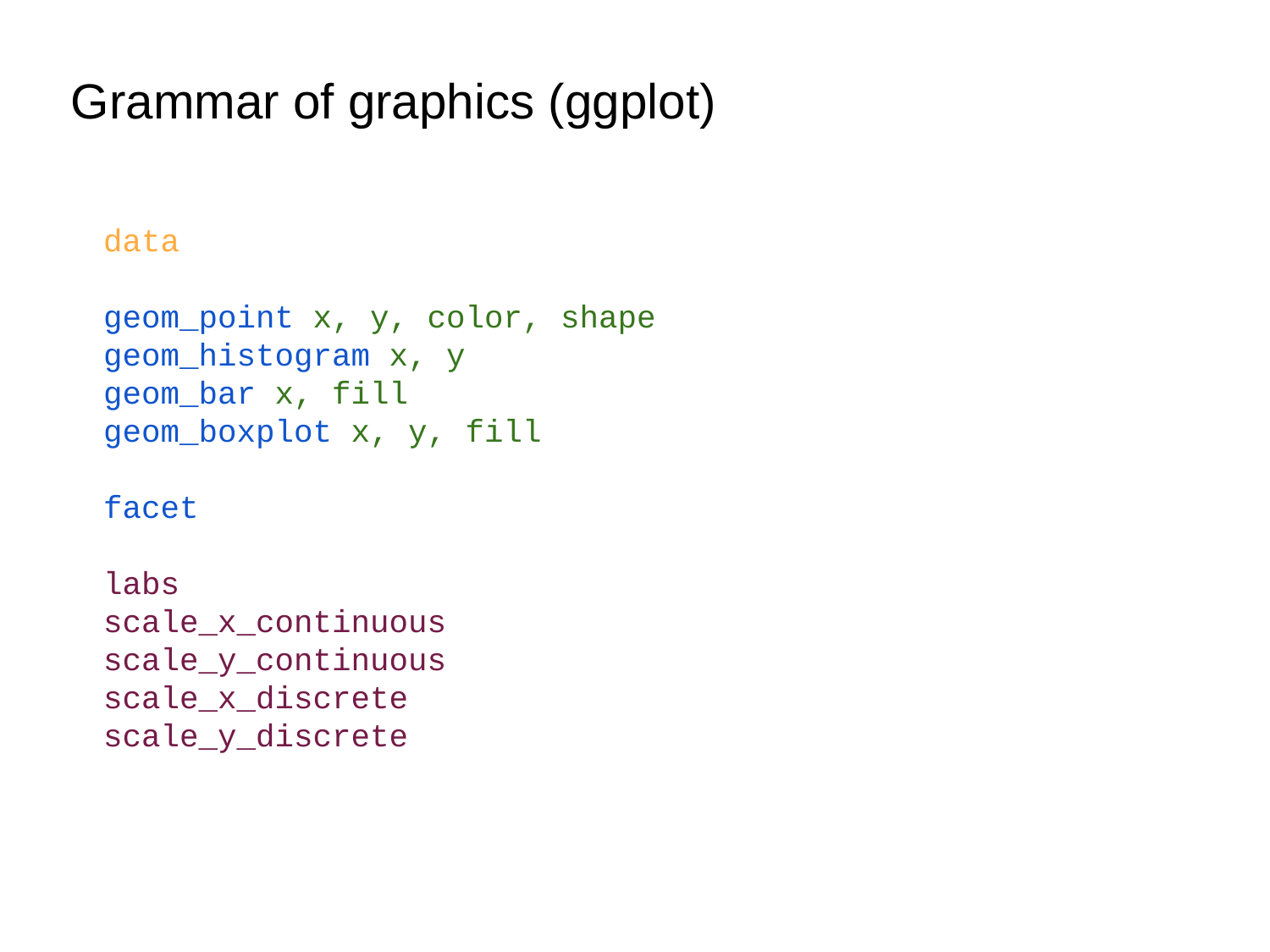

Grammar of graphics (ggplot)
data

geom_point x, y, color, shape
geom_histogram x, y
geom_bar x, fill
geom_boxplot x, y, fill

facet

labs
scale_x_continuous
scale_y_continuous
scale_x_discrete
scale_y_discrete